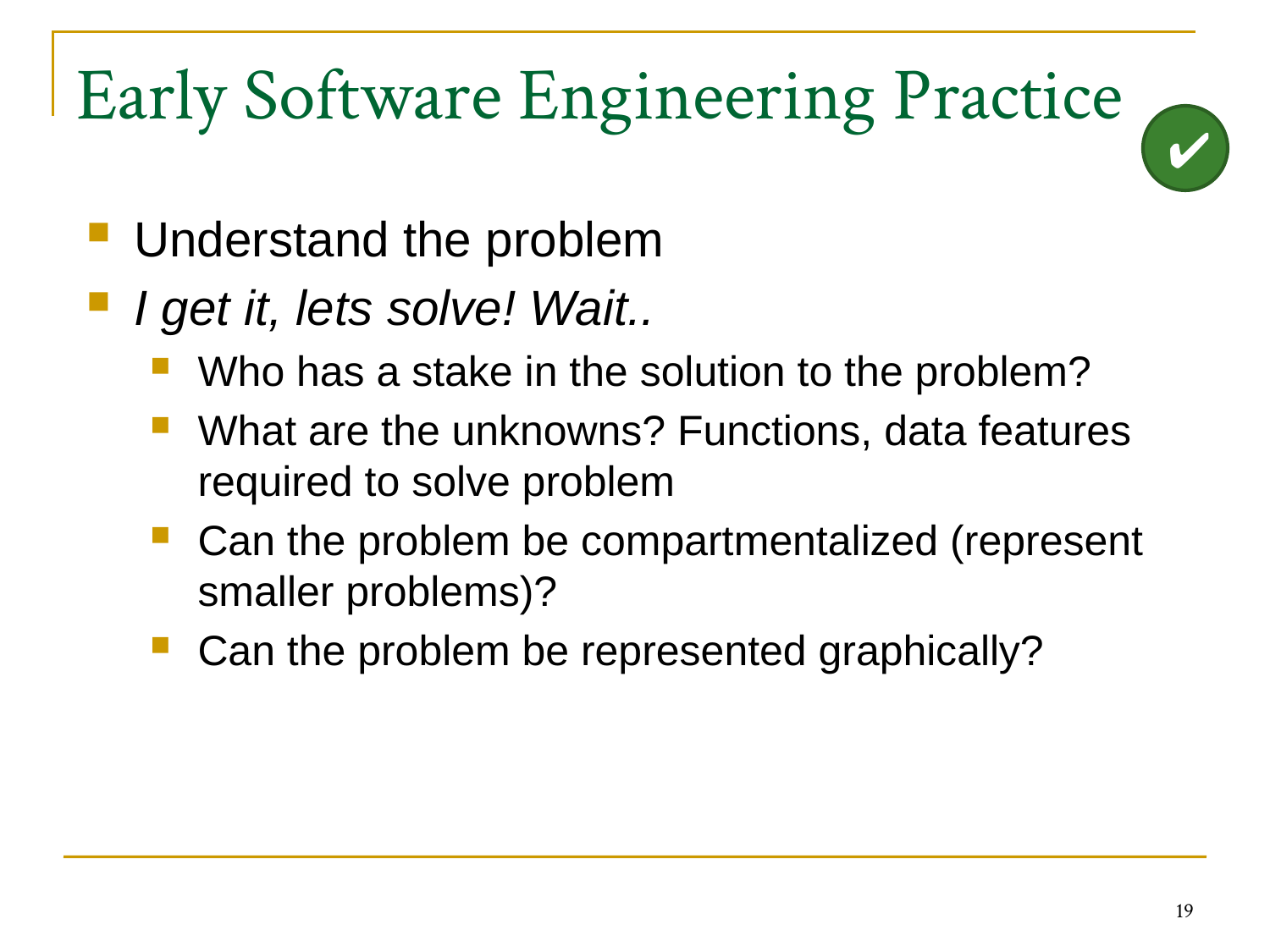

# Early Software Engineering Practice
✔
Understand the problem
I get it, lets solve! Wait..
Who has a stake in the solution to the problem?
What are the unknowns? Functions, data features required to solve problem
Can the problem be compartmentalized (represent smaller problems)?
Can the problem be represented graphically?

19